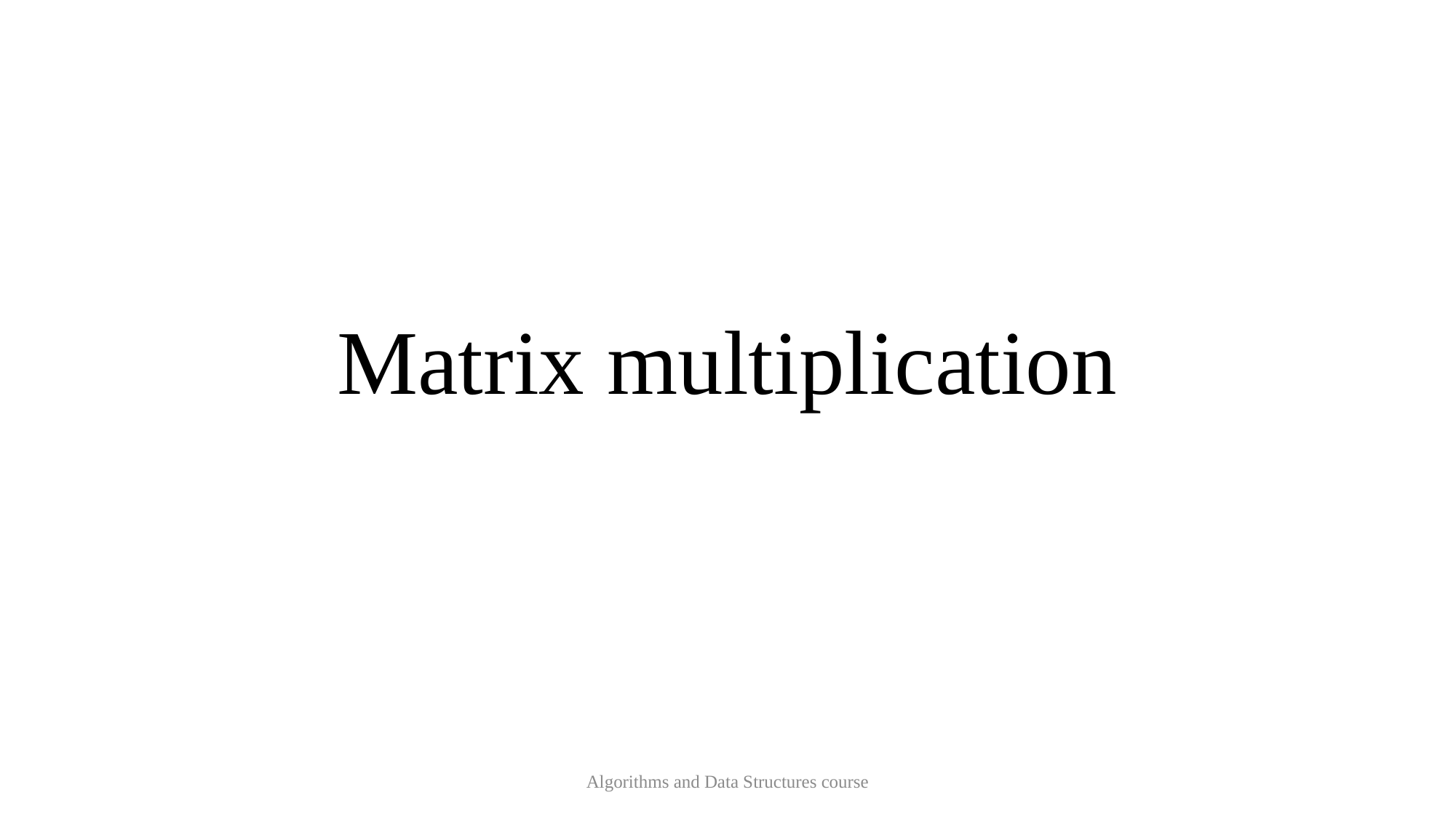

# Matrix multiplication

Algorithms and Data Structures course